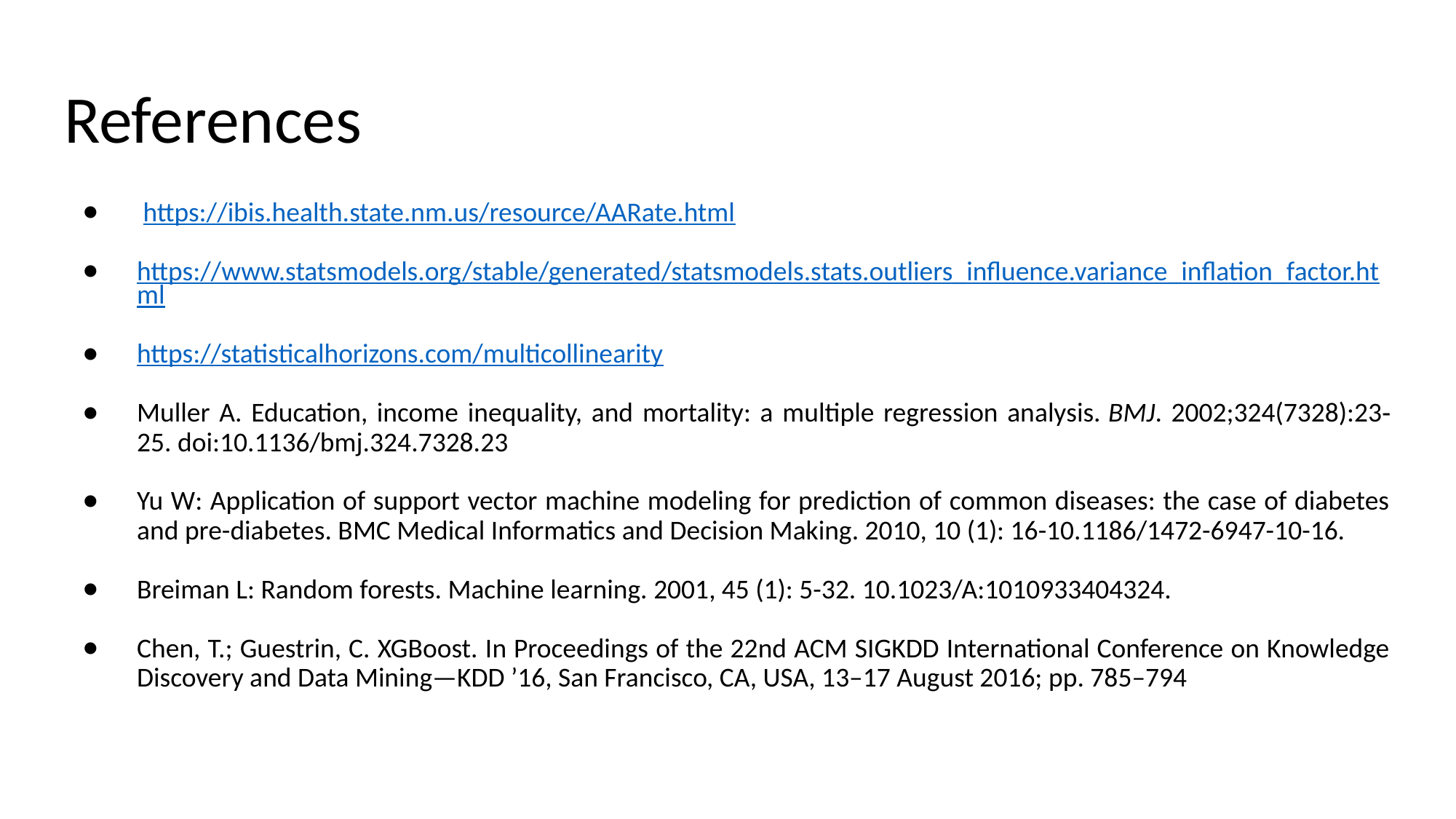

# References
 https://ibis.health.state.nm.us/resource/AARate.html

https://www.statsmodels.org/stable/generated/statsmodels.stats.outliers_influence.variance_inflation_factor.html

https://statisticalhorizons.com/multicollinearity

Muller A. Education, income inequality, and mortality: a multiple regression analysis. BMJ. 2002;324(7328):23‐25. doi:10.1136/bmj.324.7328.23

Yu W: Application of support vector machine modeling for prediction of common diseases: the case of diabetes and pre-diabetes. BMC Medical Informatics and Decision Making. 2010, 10 (1): 16-10.1186/1472-6947-10-16.

Breiman L: Random forests. Machine learning. 2001, 45 (1): 5-32. 10.1023/A:1010933404324.

Chen, T.; Guestrin, C. XGBoost. In Proceedings of the 22nd ACM SIGKDD International Conference on Knowledge Discovery and Data Mining—KDD ’16, San Francisco, CA, USA, 13–17 August 2016; pp. 785–794